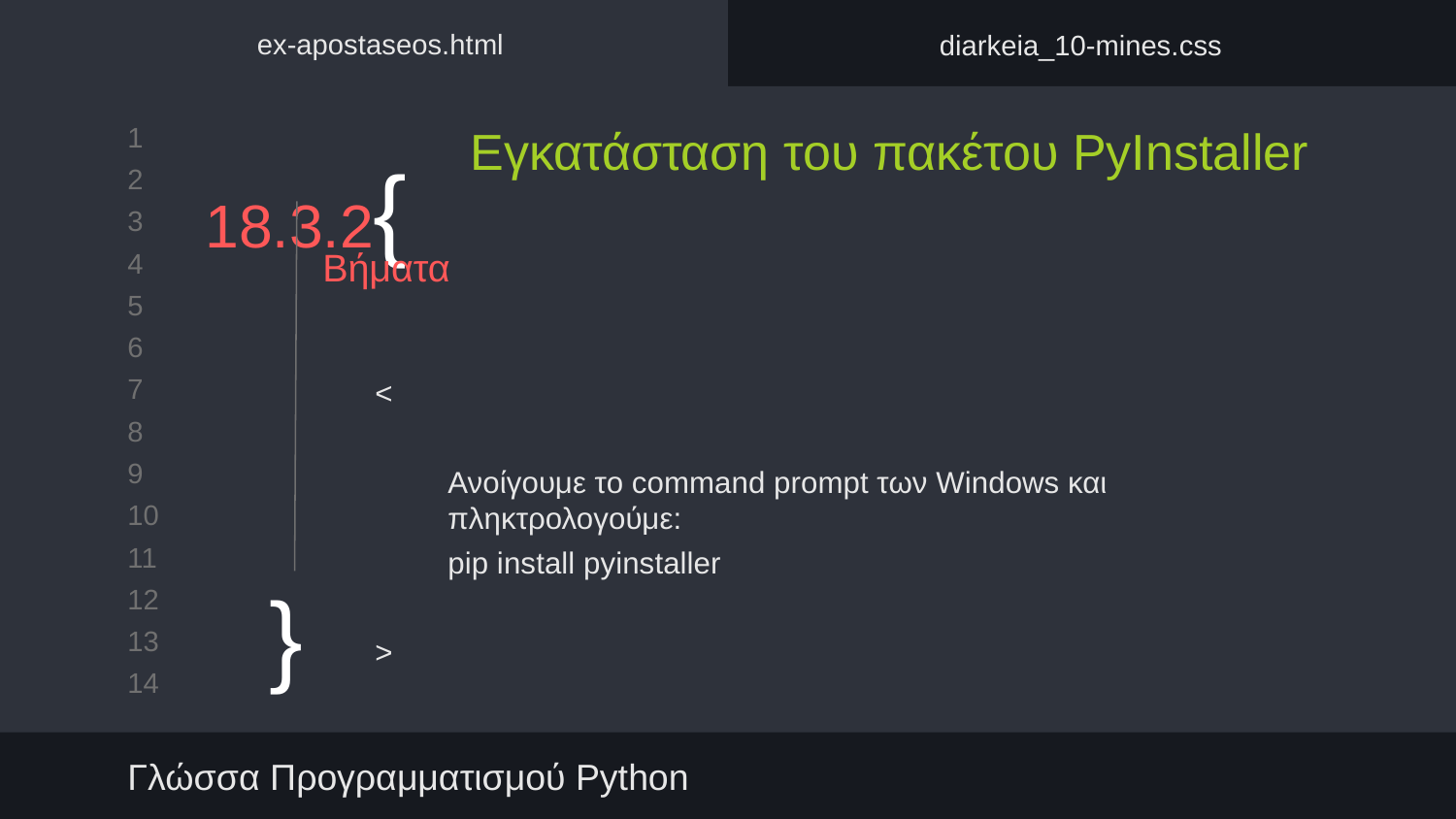

ex-apostaseos.html
diarkeia_10-mines.css
Εγκατάσταση του πακέτου PyInstaller
# 18.3.2{
Βήματα
<

Ανοίγουμε το command prompt των Windows και πληκτρολογούμε:
pip install pyinstaller

>
}
Γλώσσα Προγραμματισμού Python